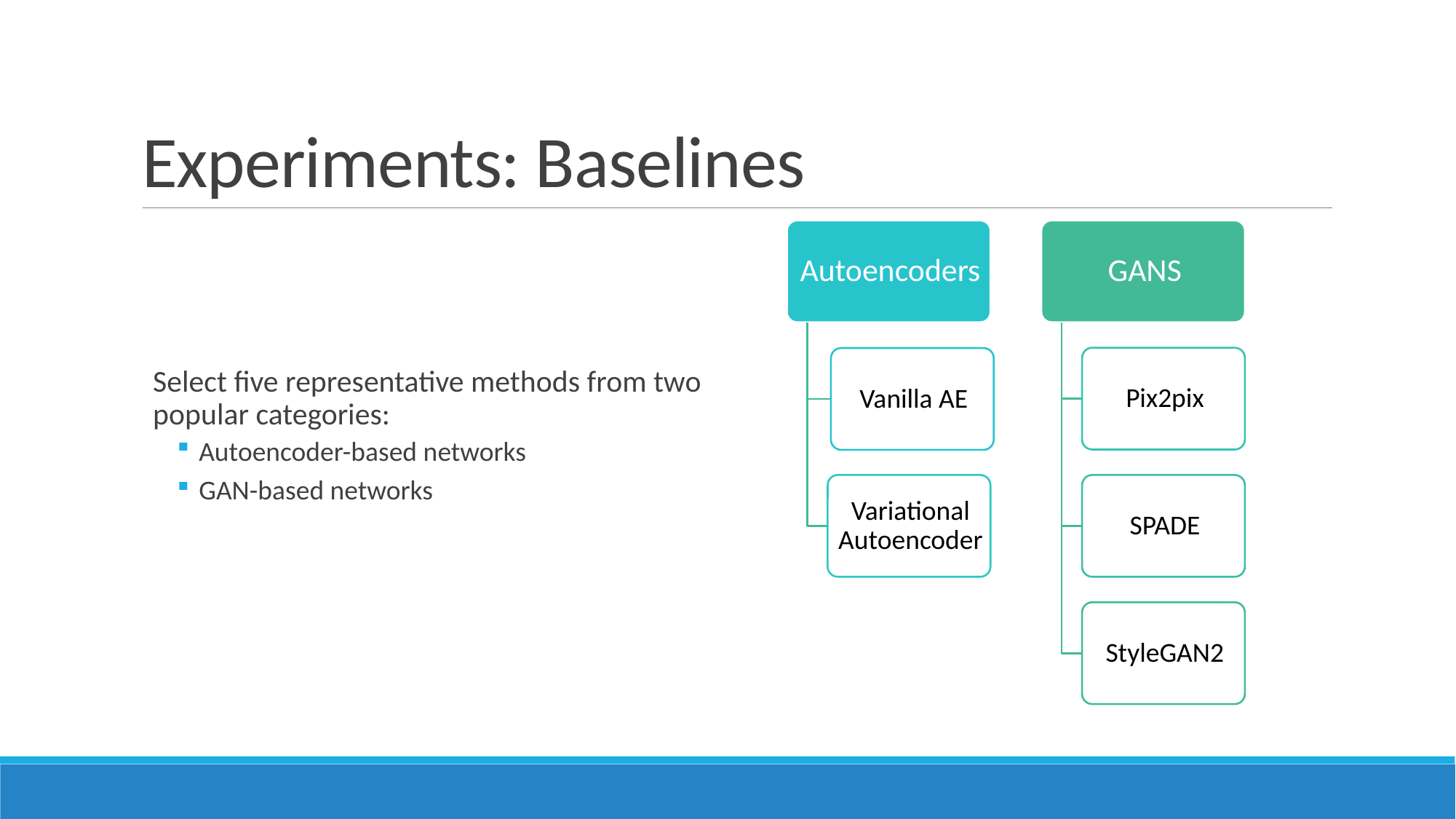

# Experiments: Baselines
Autoencoders
Vanilla AE
Variational Autoencoder
GANS
Pix2pix
SPADE
StyleGAN2
Select five representative methods from two popular categories:
Autoencoder-based networks
GAN-based networks